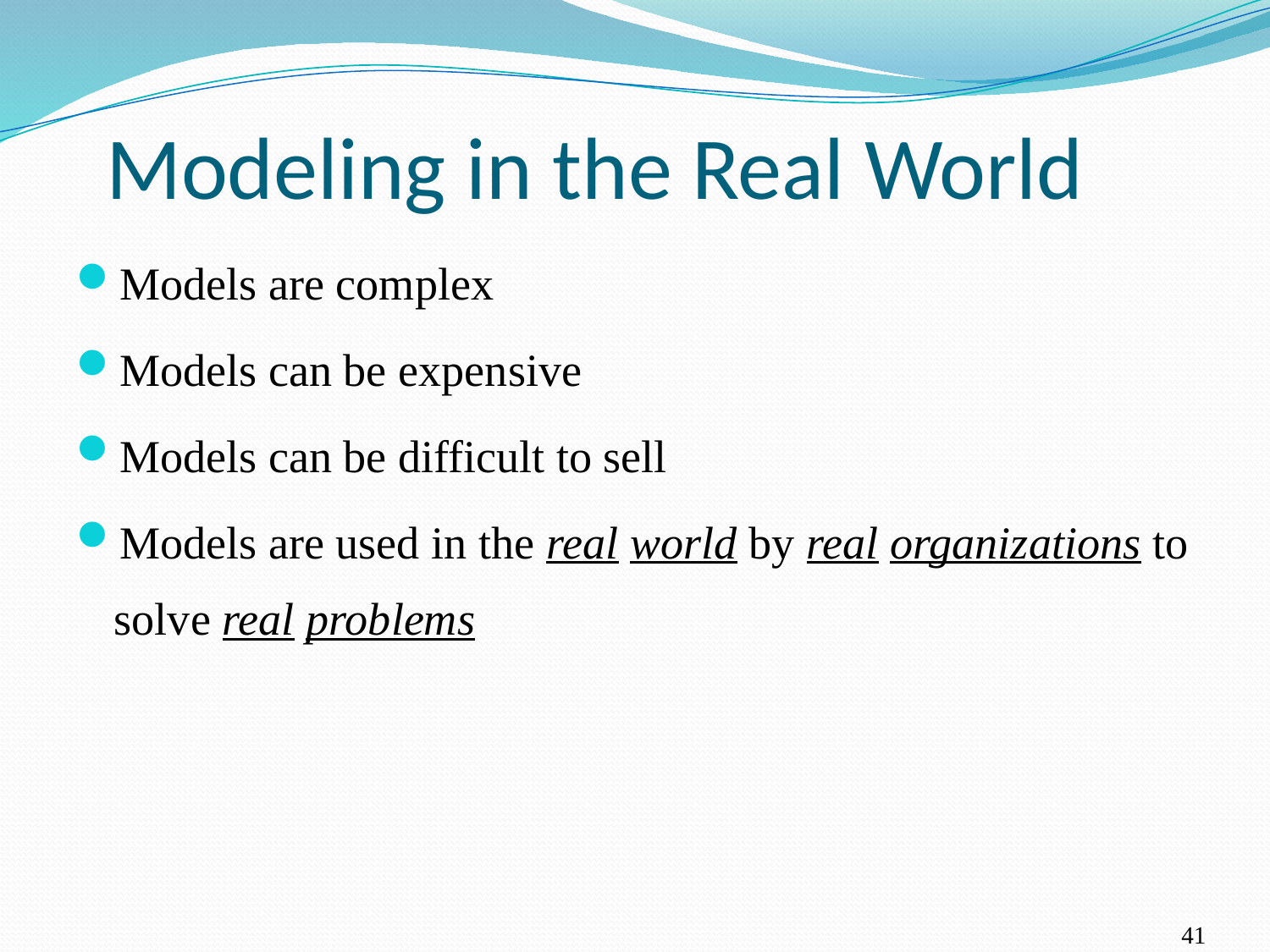

# Modeling in the Real World
Models are complex
Models can be expensive
Models can be difficult to sell
Models are used in the real world by real organizations to solve real problems

41